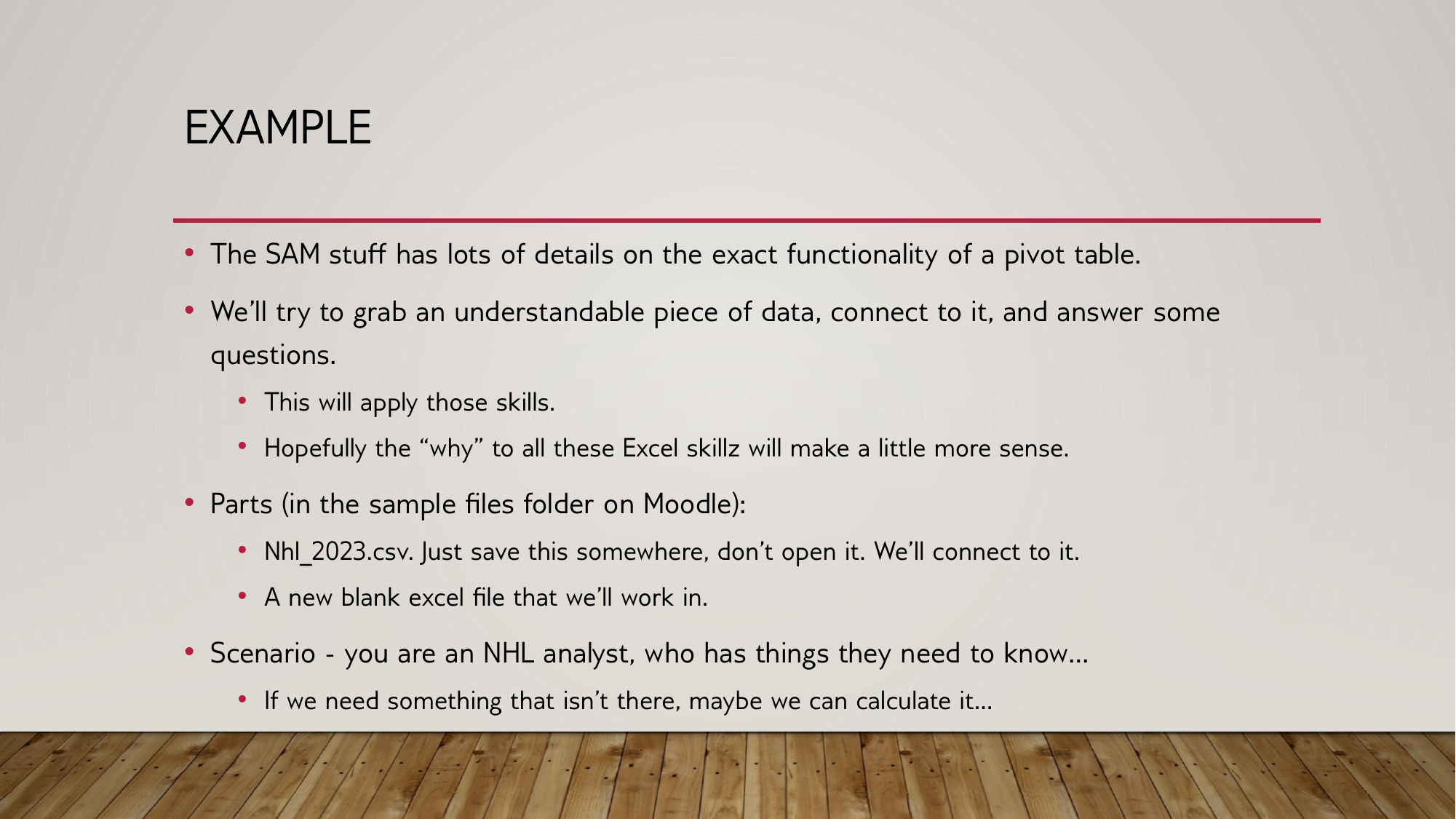

# Example
The SAM stuff has lots of details on the exact functionality of a pivot table.
We’ll try to grab an understandable piece of data, connect to it, and answer some questions.
This will apply those skills.
Hopefully the “why” to all these Excel skillz will make a little more sense.
Parts (in the sample files folder on Moodle):
Nhl_2023.csv. Just save this somewhere, don’t open it. We’ll connect to it.
A new blank excel file that we’ll work in.
Scenario - you are an NHL analyst, who has things they need to know…
If we need something that isn’t there, maybe we can calculate it…